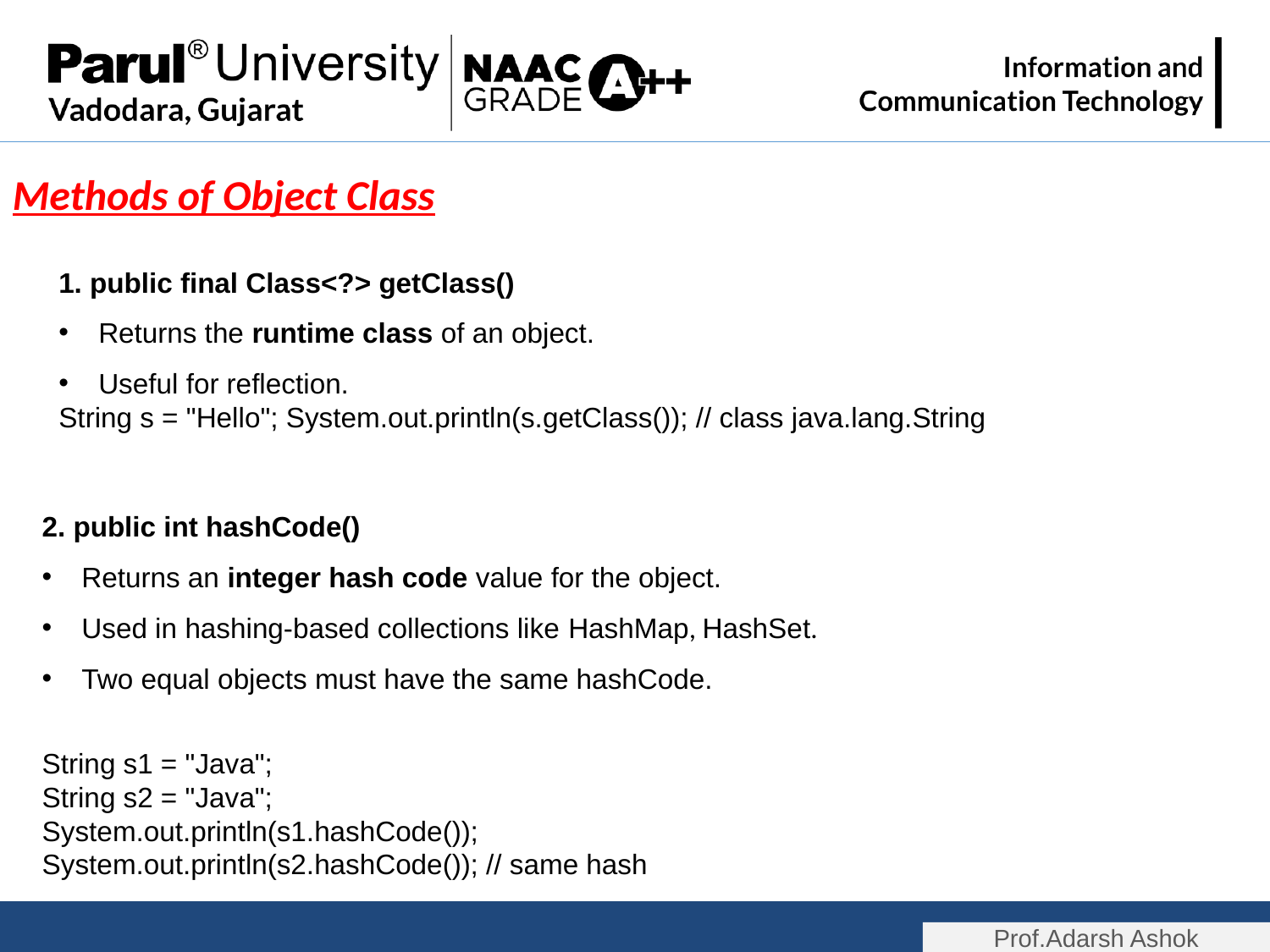

Methods of Object Class
1. public final Class<?> getClass()
Returns the runtime class of an object.
Useful for reflection.
String s = "Hello"; System.out.println(s.getClass()); // class java.lang.String

2. public int hashCode()
Returns an integer hash code value for the object.
Used in hashing-based collections like HashMap, HashSet.
Two equal objects must have the same hashCode.

String s1 = "Java";
String s2 = "Java";
System.out.println(s1.hashCode());
System.out.println(s2.hashCode()); // same hash
Prof.Adarsh Ashok